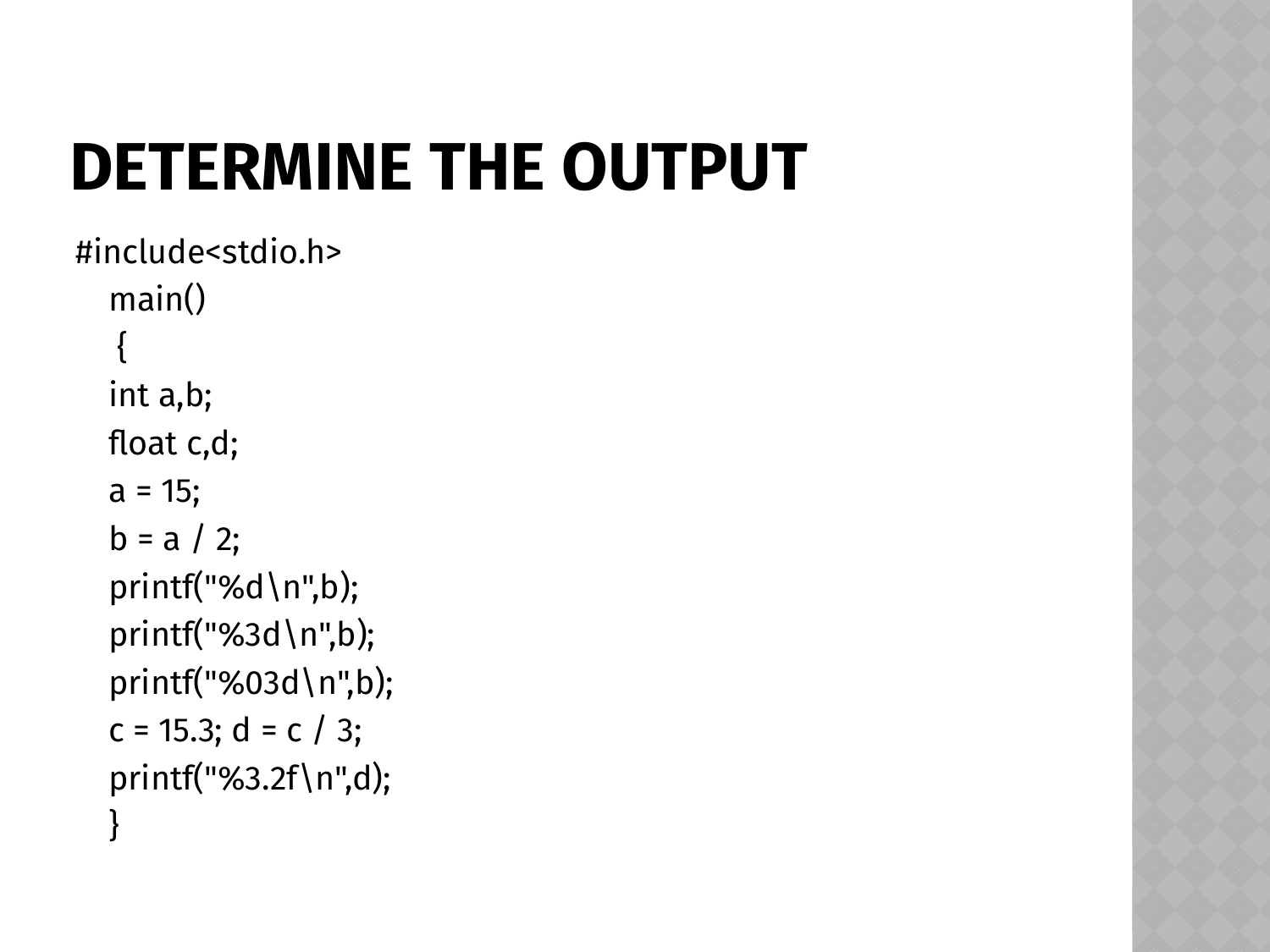

# Determine the output
#include<stdio.h>
	main()
		 {
			int a,b;
			float c,d;
			a = 15;
			b = a / 2;
 			printf("%d\n",b);
			printf("%3d\n",b);
			printf("%03d\n",b);
			c = 15.3; d = c / 3;
			printf("%3.2f\n",d);
		}